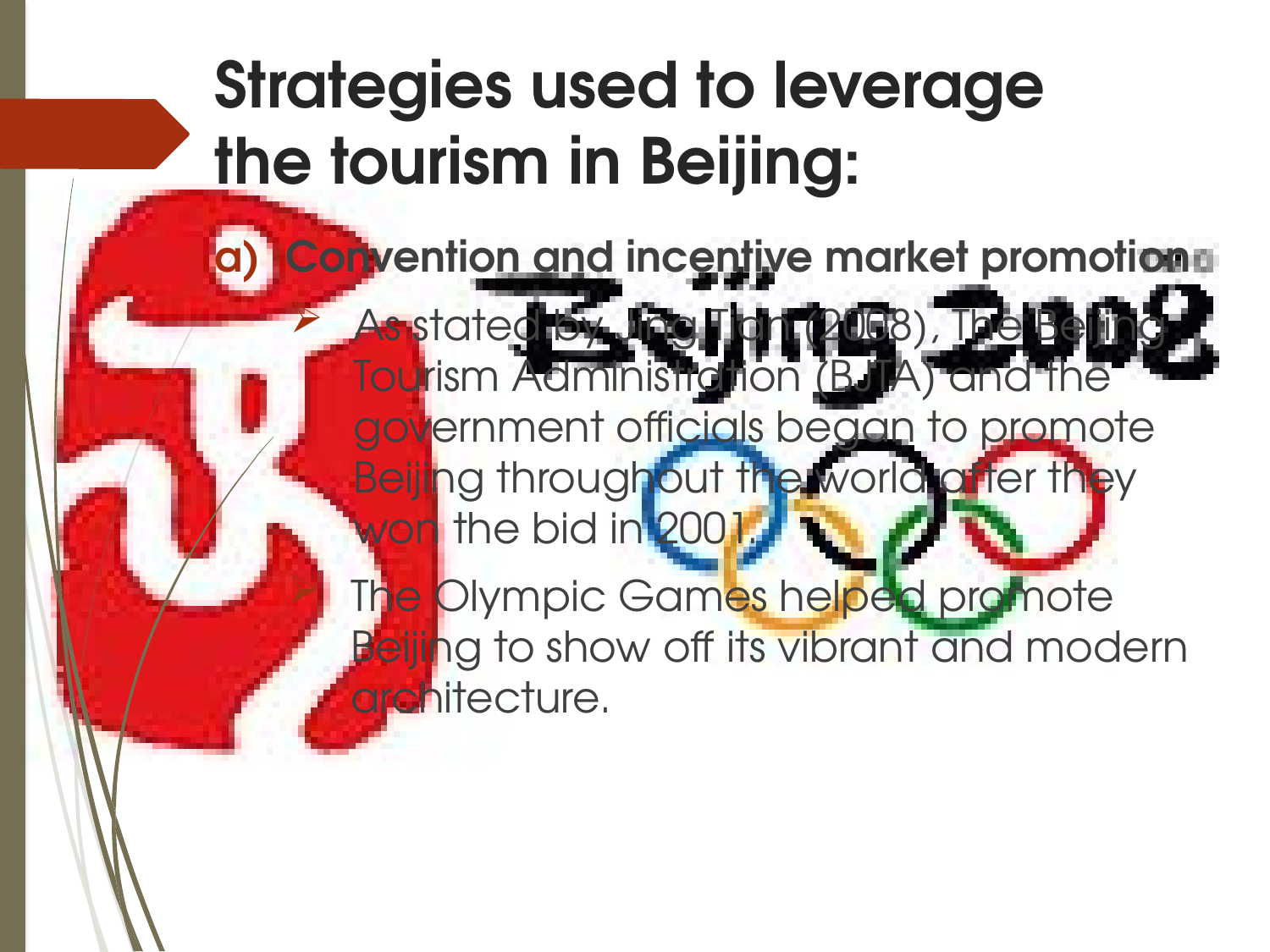

# Strategies used to leverage the tourism in Beijing:
Convention and incentive market promotion
As stated by Jing Tian (2008), The Beijing Tourism Administration (BJTA) and the government officials began to promote Beijing throughout the world after they won the bid in 2001.
The Olympic Games helped promote Beijing to show off its vibrant and modern architecture.